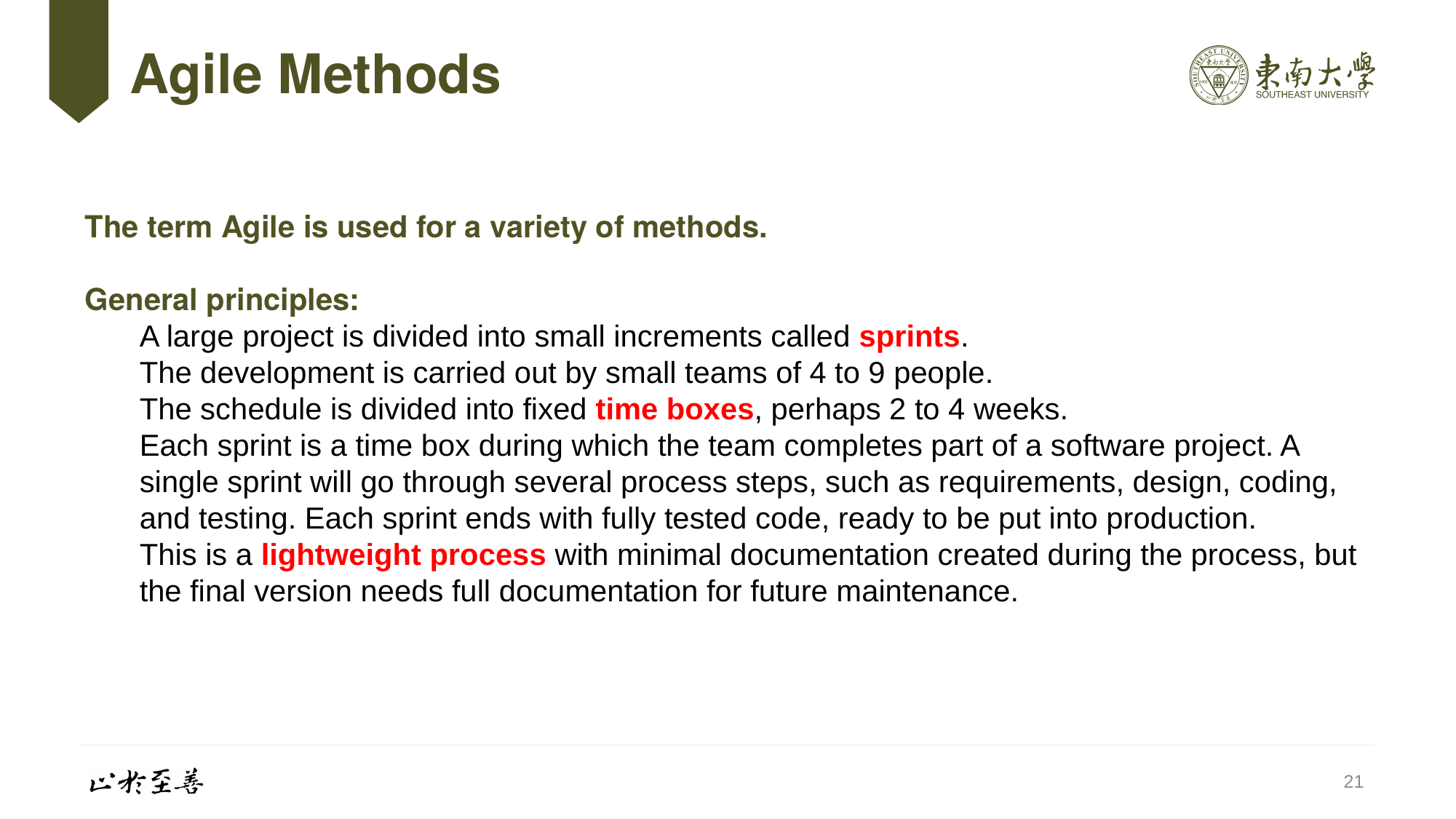

# Agile Methods
The term Agile is used for a variety of methods.

General principles:
A large project is divided into small increments called sprints.
The development is carried out by small teams of 4 to 9 people.
The schedule is divided into fixed time boxes, perhaps 2 to 4 weeks.
Each sprint is a time box during which the team completes part of a software project. A single sprint will go through several process steps, such as requirements, design, coding, and testing. Each sprint ends with fully tested code, ready to be put into production.
This is a lightweight process with minimal documentation created during the process, but the final version needs full documentation for future maintenance.
21